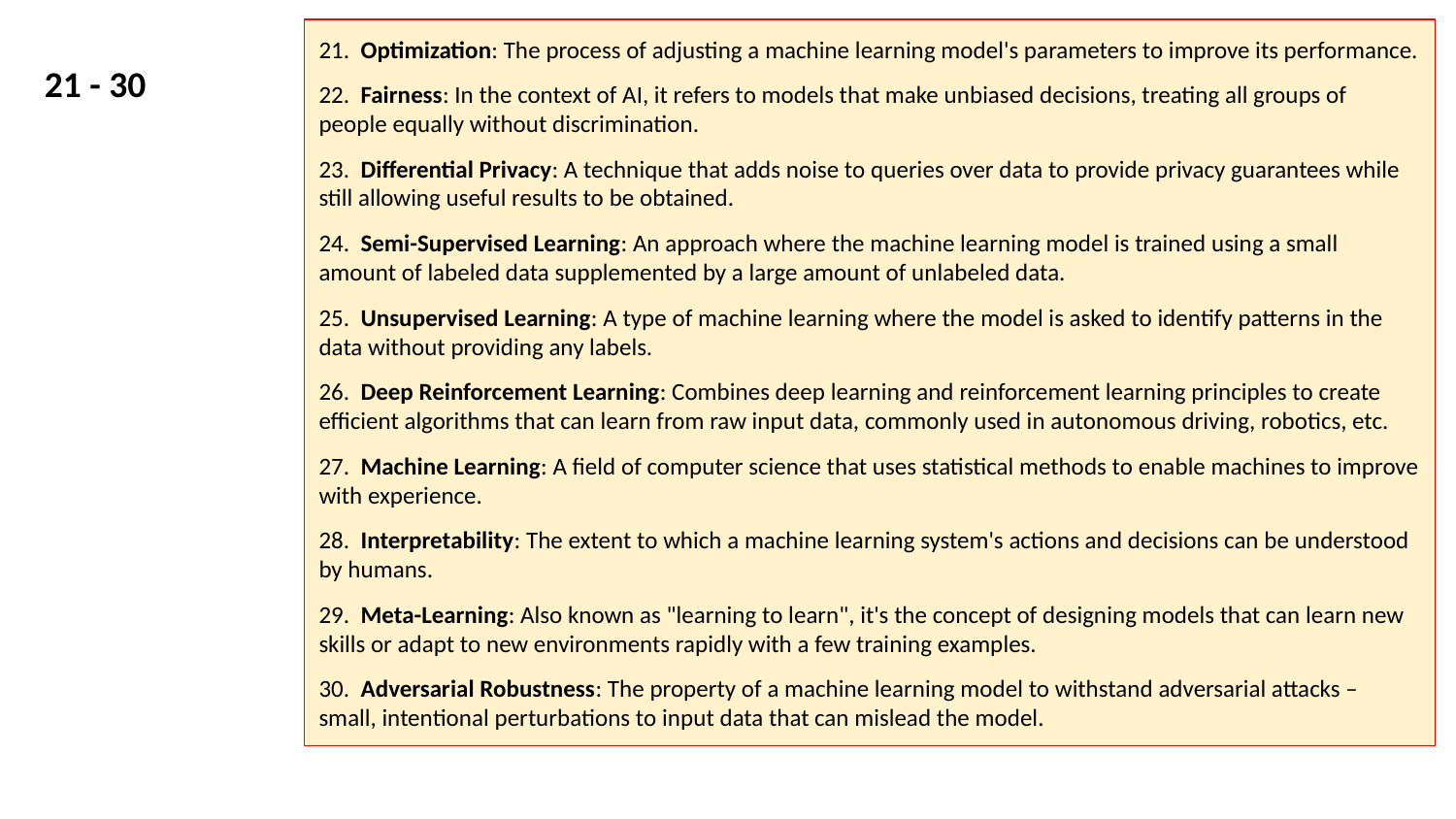

21.  Optimization: The process of adjusting a machine learning model's parameters to improve its performance.
22.  Fairness: In the context of AI, it refers to models that make unbiased decisions, treating all groups of people equally without discrimination.
23.  Differential Privacy: A technique that adds noise to queries over data to provide privacy guarantees while still allowing useful results to be obtained.
24.  Semi-Supervised Learning: An approach where the machine learning model is trained using a small amount of labeled data supplemented by a large amount of unlabeled data.
25.  Unsupervised Learning: A type of machine learning where the model is asked to identify patterns in the data without providing any labels.
26.  Deep Reinforcement Learning: Combines deep learning and reinforcement learning principles to create efficient algorithms that can learn from raw input data, commonly used in autonomous driving, robotics, etc.
27.  Machine Learning: A field of computer science that uses statistical methods to enable machines to improve with experience.
28.  Interpretability: The extent to which a machine learning system's actions and decisions can be understood by humans.
29.  Meta-Learning: Also known as "learning to learn", it's the concept of designing models that can learn new skills or adapt to new environments rapidly with a few training examples.
30.  Adversarial Robustness: The property of a machine learning model to withstand adversarial attacks – small, intentional perturbations to input data that can mislead the model.
21 - 30